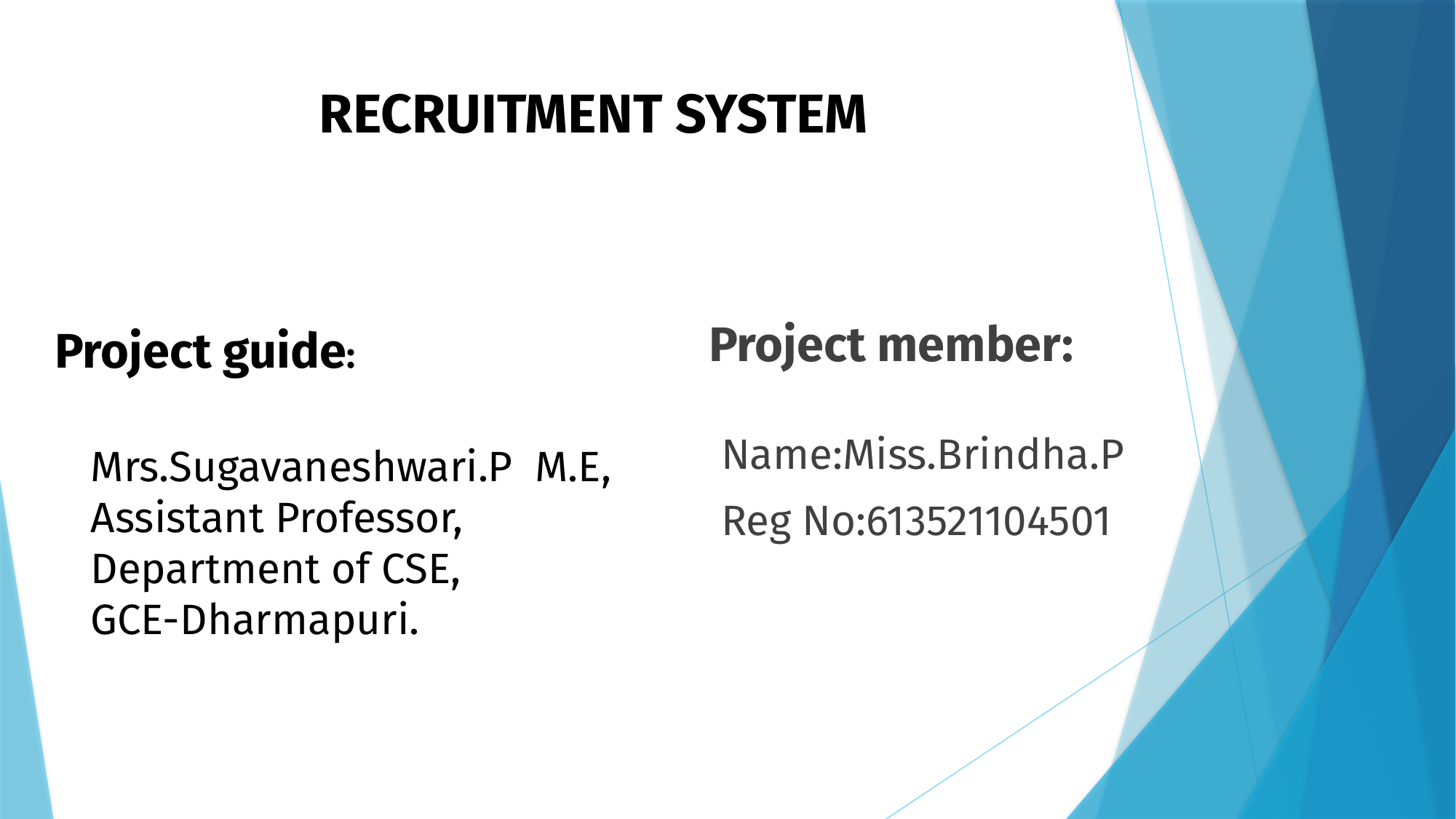

# RECRUITMENT SYSTEM
Project member:
Project guide:
Name:Miss.Brindha.P
Reg No:613521104501
Mrs.Sugavaneshwari.P  M.E,
Assistant Professor,
Department of CSE,
GCE-Dharmapuri.